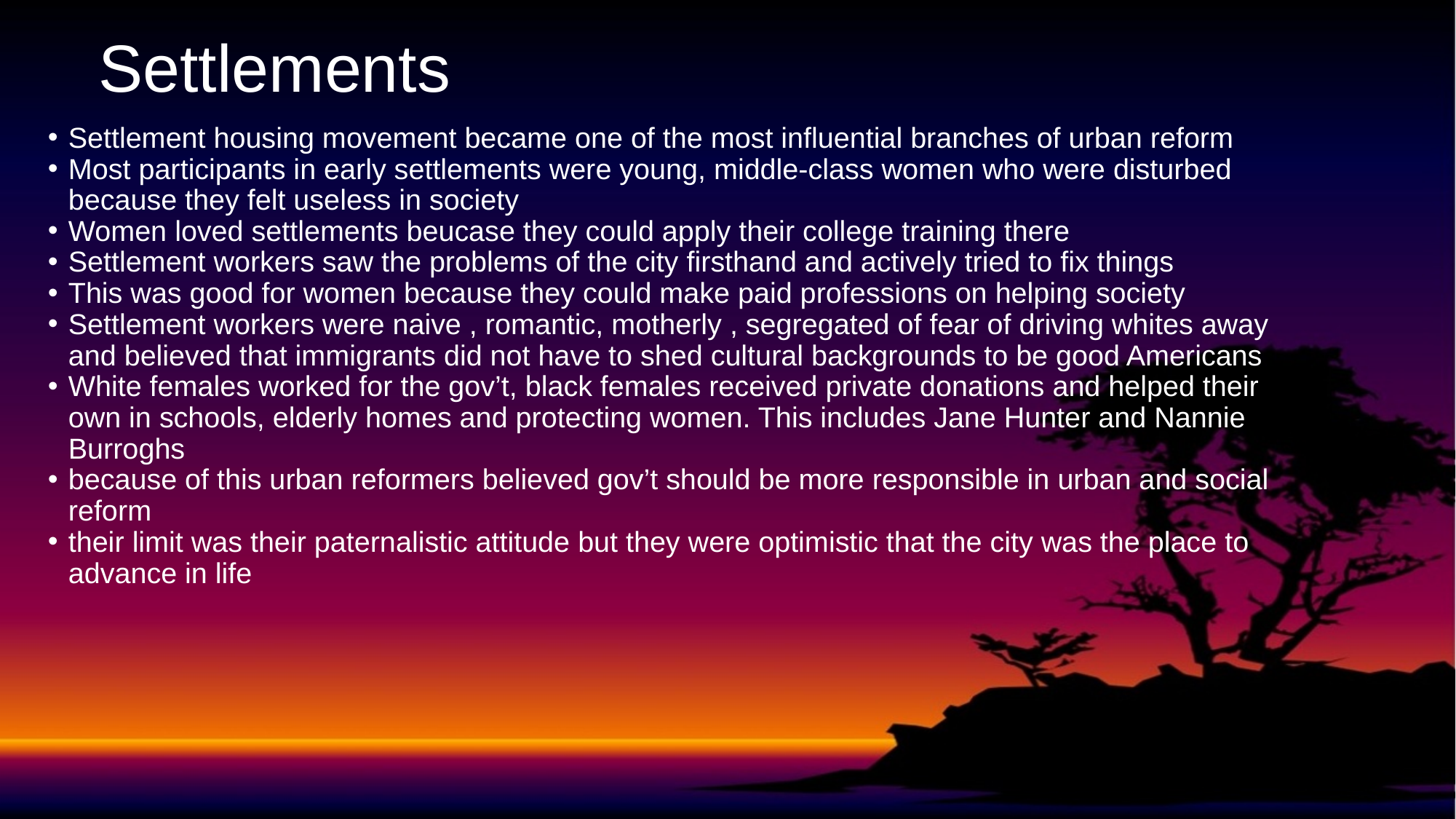

# Settlements
Settlement housing movement became one of the most influential branches of urban reform
Most participants in early settlements were young, middle-class women who were disturbed because they felt useless in society
Women loved settlements beucase they could apply their college training there
Settlement workers saw the problems of the city firsthand and actively tried to fix things
This was good for women because they could make paid professions on helping society
Settlement workers were naive , romantic, motherly , segregated of fear of driving whites away and believed that immigrants did not have to shed cultural backgrounds to be good Americans
White females worked for the gov’t, black females received private donations and helped their own in schools, elderly homes and protecting women. This includes Jane Hunter and Nannie Burroghs
because of this urban reformers believed gov’t should be more responsible in urban and social reform
their limit was their paternalistic attitude but they were optimistic that the city was the place to advance in life